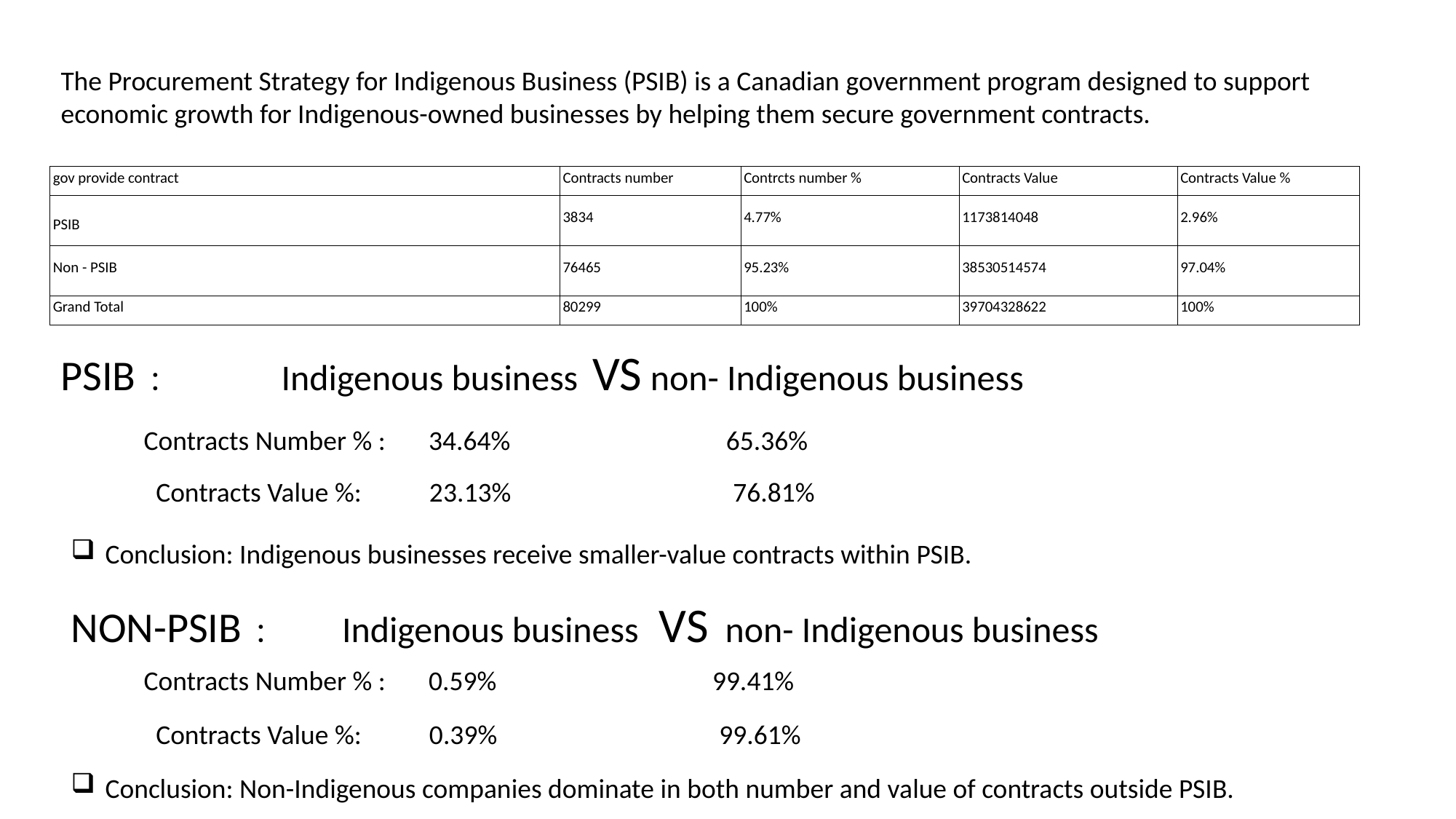

The Procurement Strategy for Indigenous Business (PSIB) is a Canadian government program designed to support economic growth for Indigenous-owned businesses by helping them secure government contracts.
| gov provide contract | Contracts number | Contrcts number % | Contracts Value | Contracts Value % |
| --- | --- | --- | --- | --- |
| PSIB | 3834 | 4.77% | 1173814048 | 2.96% |
| Non - PSIB | 76465 | 95.23% | 38530514574 | 97.04% |
| Grand Total | 80299 | 100% | 39704328622 | 100% |
PSIB ：                Indigenous business  VS non- Indigenous business
Contracts Number % :       34.64%                                   65.36%
Contracts Value %:           23.13%                                    76.81%
Conclusion: Indigenous businesses receive smaller-value contracts within PSIB.
NON-PSIB ：        Indigenous business   VS  non- Indigenous business
Contracts Number % :       0.59%                                   99.41%
Contracts Value %:           0.39%                                    99.61%
Conclusion: Non-Indigenous companies dominate in both number and value of contracts outside PSIB.